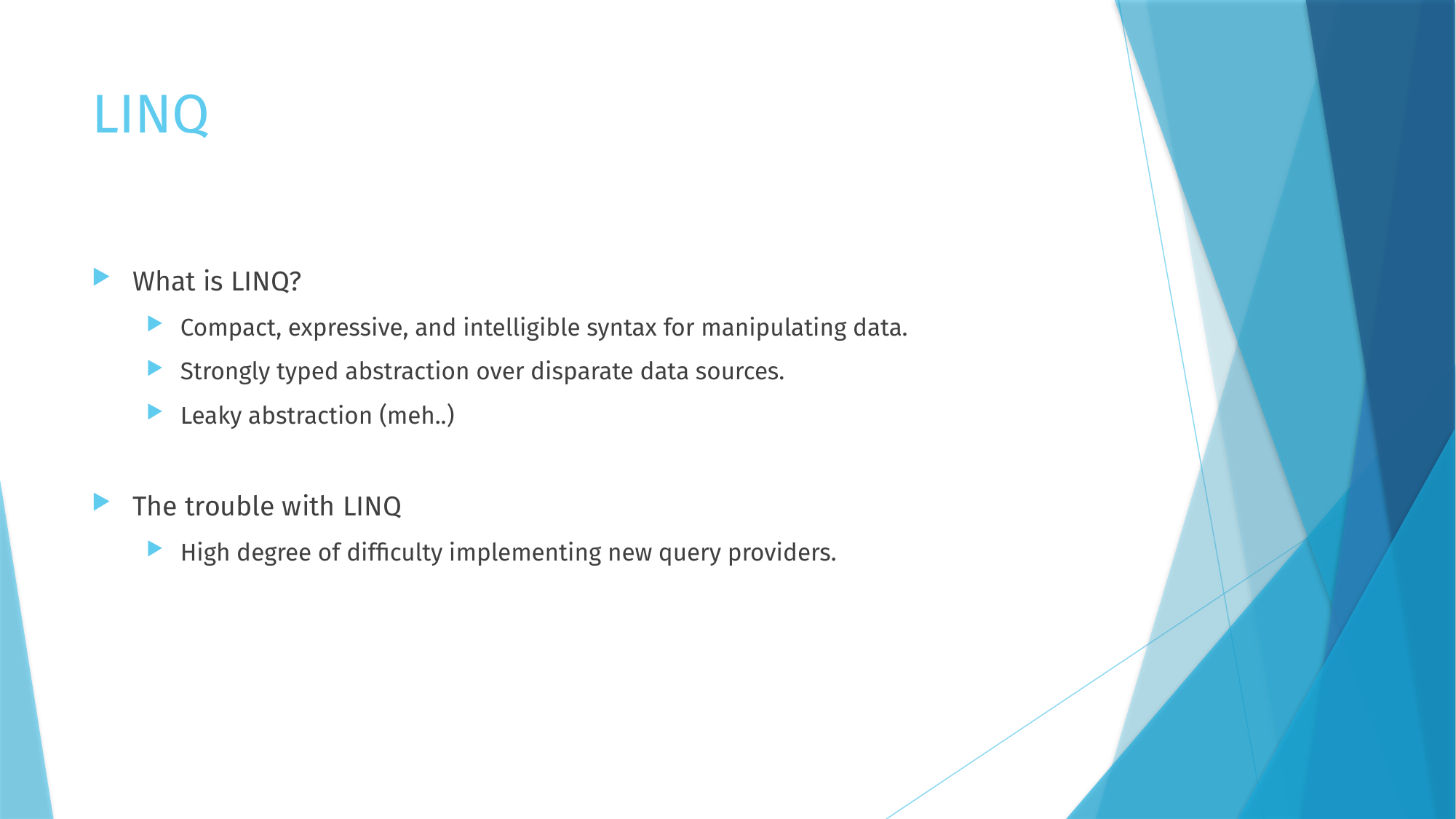

# LINQ
What is LINQ?
Compact, expressive, and intelligible syntax for manipulating data.
Strongly typed abstraction over disparate data sources.
Leaky abstraction (meh..)

The trouble with LINQ
High degree of difficulty implementing new query providers.